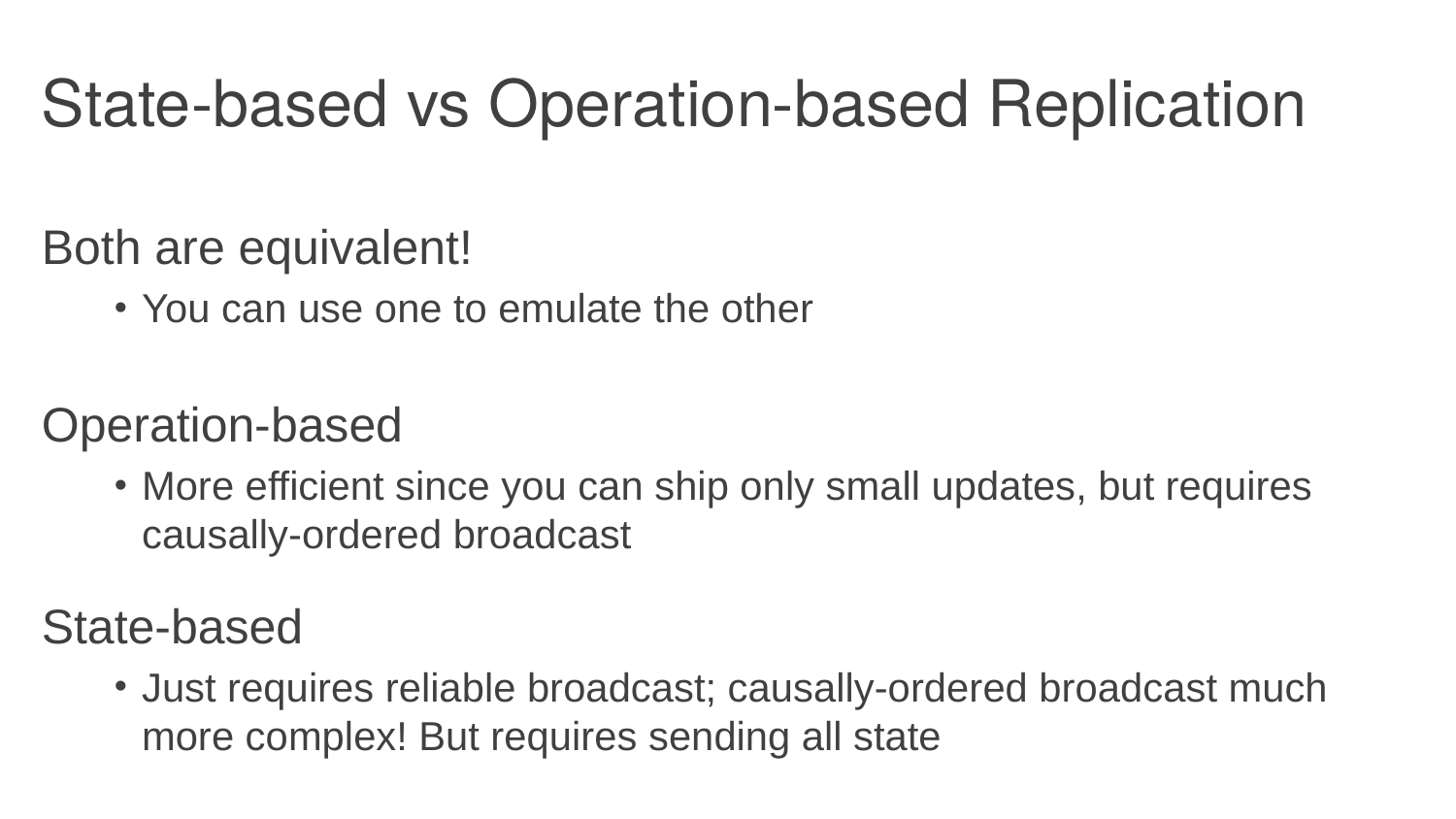

# State-based vs Operation-based Replication
Both are equivalent!
You can use one to emulate the other

Operation-based
More efficient since you can ship only small updates, but requires causally-ordered broadcast

State-based
Just requires reliable broadcast; causally-ordered broadcast much more complex! But requires sending all state